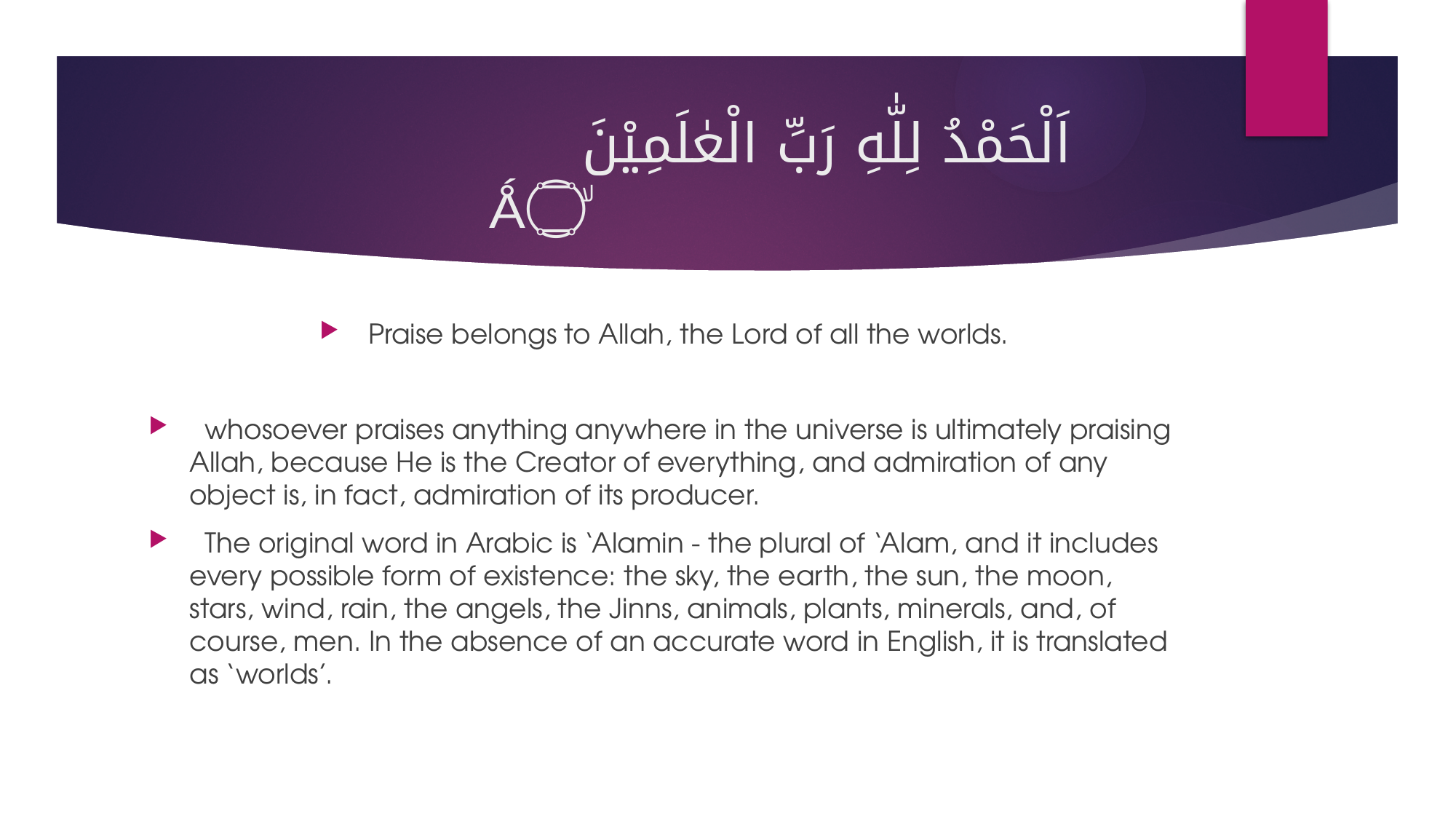

# اَلْحَمْدُ لِلّٰهِ رَبِّ الْعٰلَمِيْنَ      Ǻ۝ۙ
 Praise belongs to Allah, the Lord of all the worlds.

  whosoever praises anything anywhere in the universe is ultimately praising Allah, because He is the Creator of everything, and admiration of any object is, in fact, admiration of its producer.
  The original word in Arabic is ‘Alamin - the plural of ‘Alam, and it includes every possible form of existence: the sky, the earth, the sun, the moon, stars, wind, rain, the angels, the Jinns, animals, plants, minerals, and, of course, men. In the absence of an accurate word in English, it is translated as ‘worlds’.